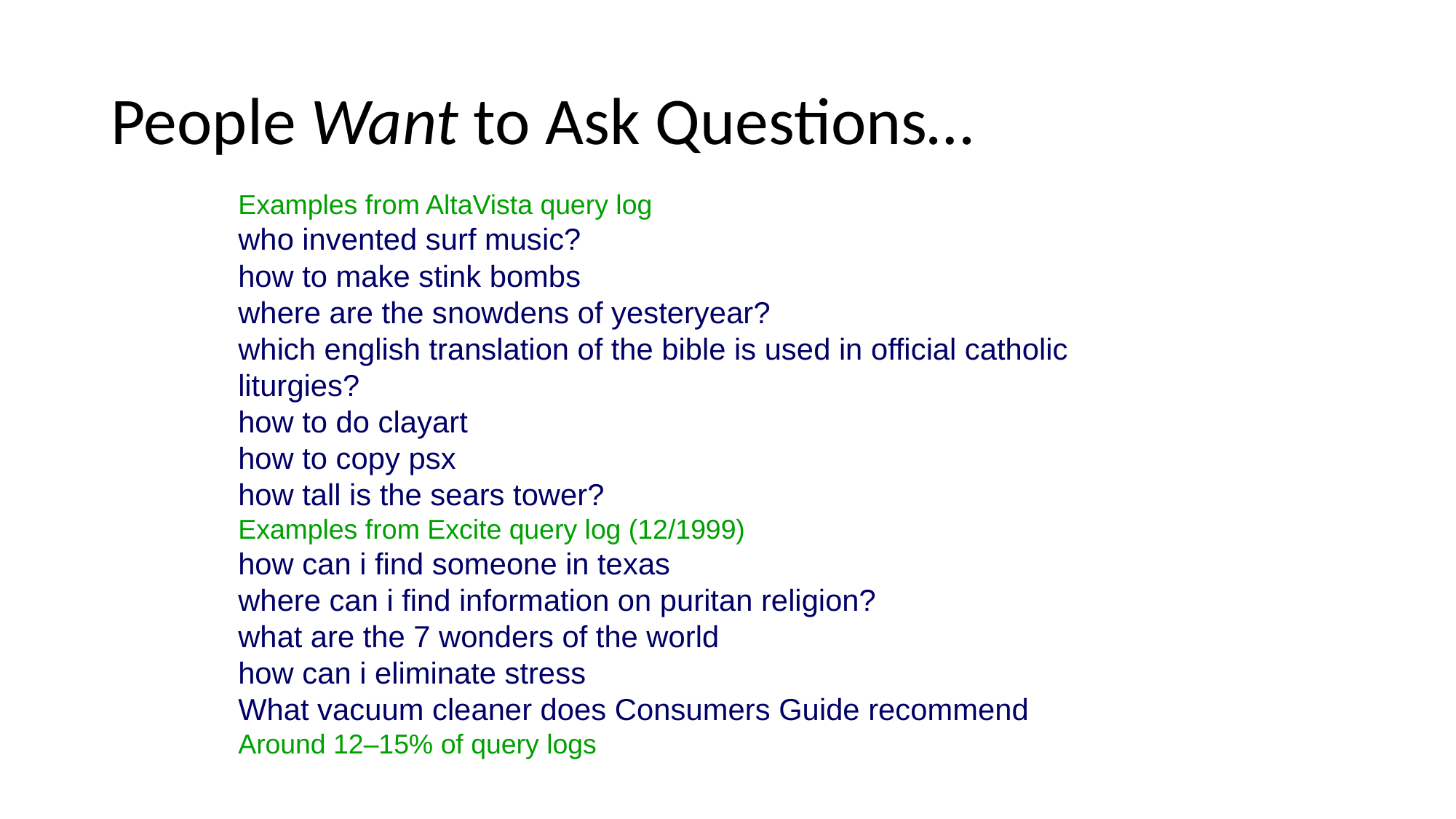

# People Want to Ask Questions…
Examples from AltaVista query log
who invented surf music?
how to make stink bombs
where are the snowdens of yesteryear?
which english translation of the bible is used in official catholic liturgies?
how to do clayart
how to copy psx
how tall is the sears tower?
Examples from Excite query log (12/1999)
how can i find someone in texas
where can i find information on puritan religion?
what are the 7 wonders of the world
how can i eliminate stress
What vacuum cleaner does Consumers Guide recommend
Around 12–15% of query logs